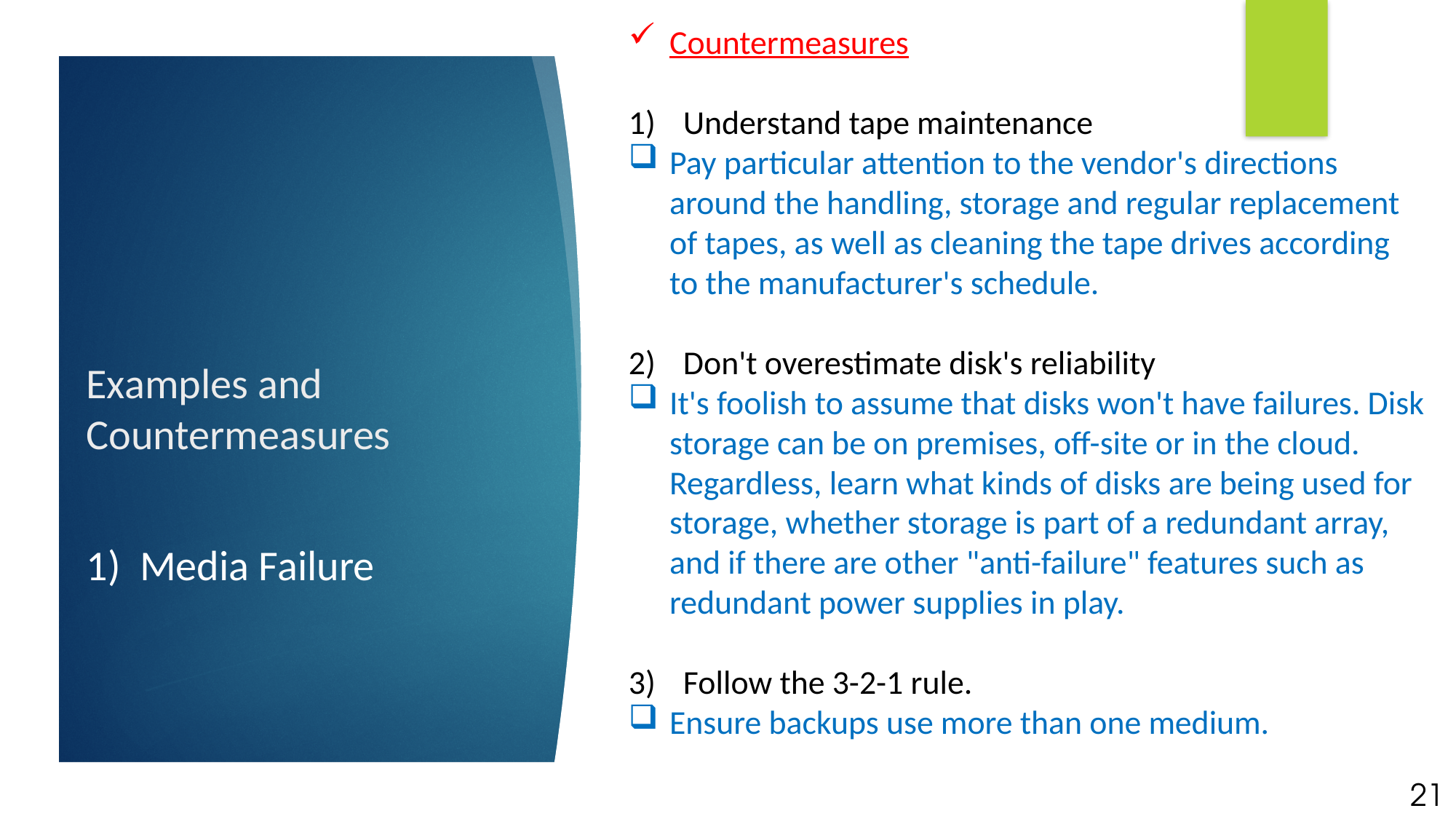

Countermeasures

Understand tape maintenance
Pay particular attention to the vendor's directions around the handling, storage and regular replacement of tapes, as well as cleaning the tape drives according to the manufacturer's schedule.

Don't overestimate disk's reliability
It's foolish to assume that disks won't have failures. Disk storage can be on premises, off-site or in the cloud. Regardless, learn what kinds of disks are being used for storage, whether storage is part of a redundant array, and if there are other "anti-failure" features such as redundant power supplies in play.

Follow the 3-2-1 rule.
Ensure backups use more than one medium.
# Examples and Countermeasures
1)  Media Failure
21